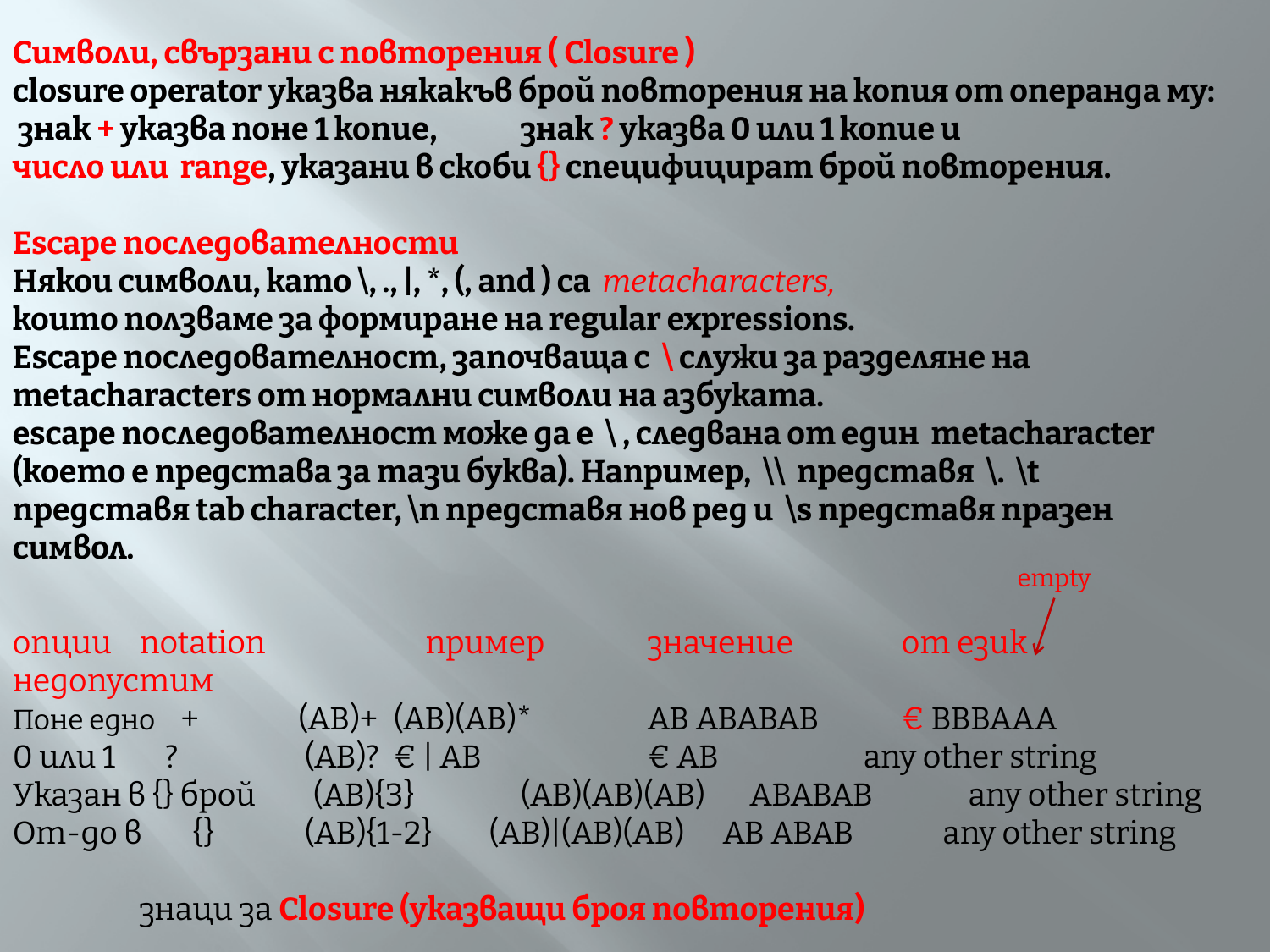

Символи, свързани с повторения ( Closure )
closure operator указва някакъв брой повторения на копия от операнда му:
 знак + указва поне 1 копие, 	знак ? указва 0 или 1 копие и
число или  range, указани в скоби {} специфицират брой повторения.

Escape последователности
Някои символи, като \, ., |, *, (, and ) са  metacharacters,
които ползваме за формиране на regular expressions.
Еscape последователност, започваща с  \ служи за разделяне на metacharacters от нормални символи на азбуката.
escape последователност може да е  \ , следвана от един  metacharacter (което е представа за тази буква). Например,  \\  представя  \.  \t представя tab character, \n представя нов ред и  \s представя празен символ.
empty
опции 	notation 	     пример 	значение 	от език              недопустим
Поне едно    + 	     (AB)+ 	(AB)(AB)* 	AB ABABAB 	€ BBBAAA
0 или 1 	    ? 	      (AB)? 	€ | AB 		€ AB 	              any other string
Указан в {} брой         (AB){3} 	(AB)(AB)(AB)       ABABAB               any other string
От-до в        {}   	      (AB){1-2}         (AB)|(AB)(AB)      AB ABAB              any other string

	знаци за Closure (указващи броя повторения)